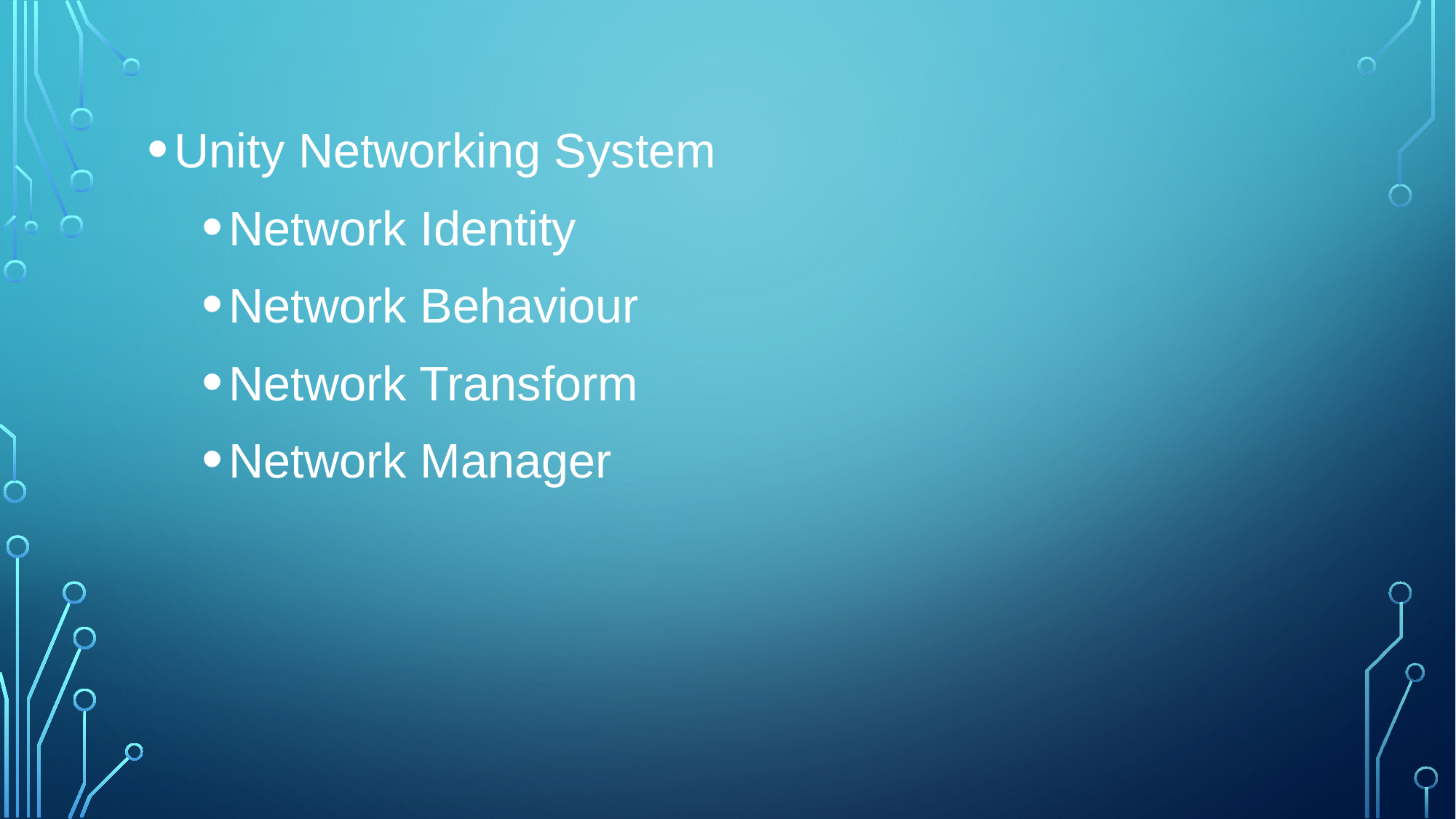

Unity Networking System
Network Identity
Network Behaviour
Network Transform
Network Manager